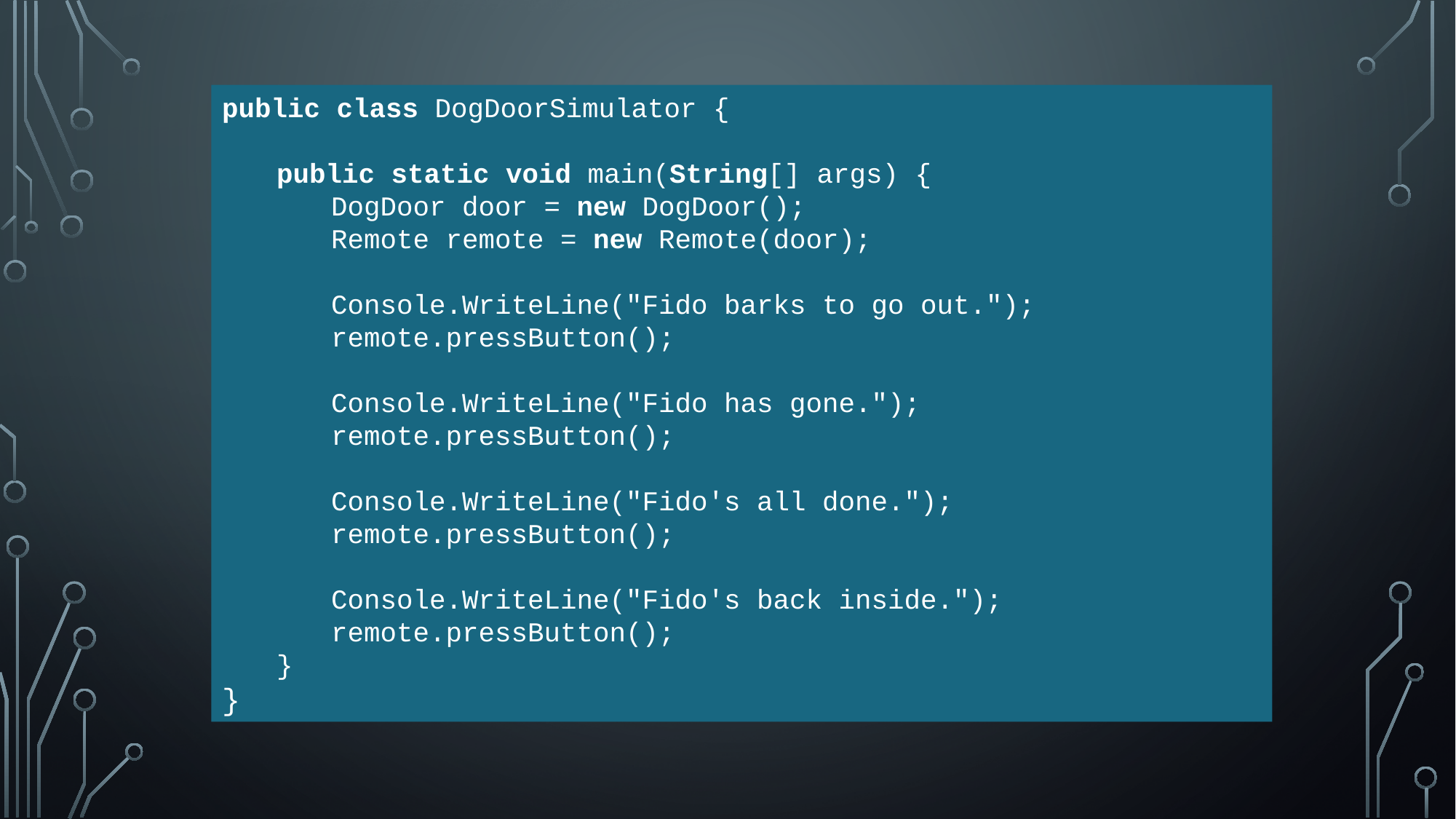

public class DogDoorSimulator {

public static void main(String[] args) {
DogDoor door = new DogDoor();
Remote remote = new Remote(door);

Console.WriteLine("Fido barks to go out.");
remote.pressButton();

Console.WriteLine("Fido has gone.");
remote.pressButton();

Console.WriteLine("Fido's all done.");
remote.pressButton();

Console.WriteLine("Fido's back inside.");
remote.pressButton();
}
}